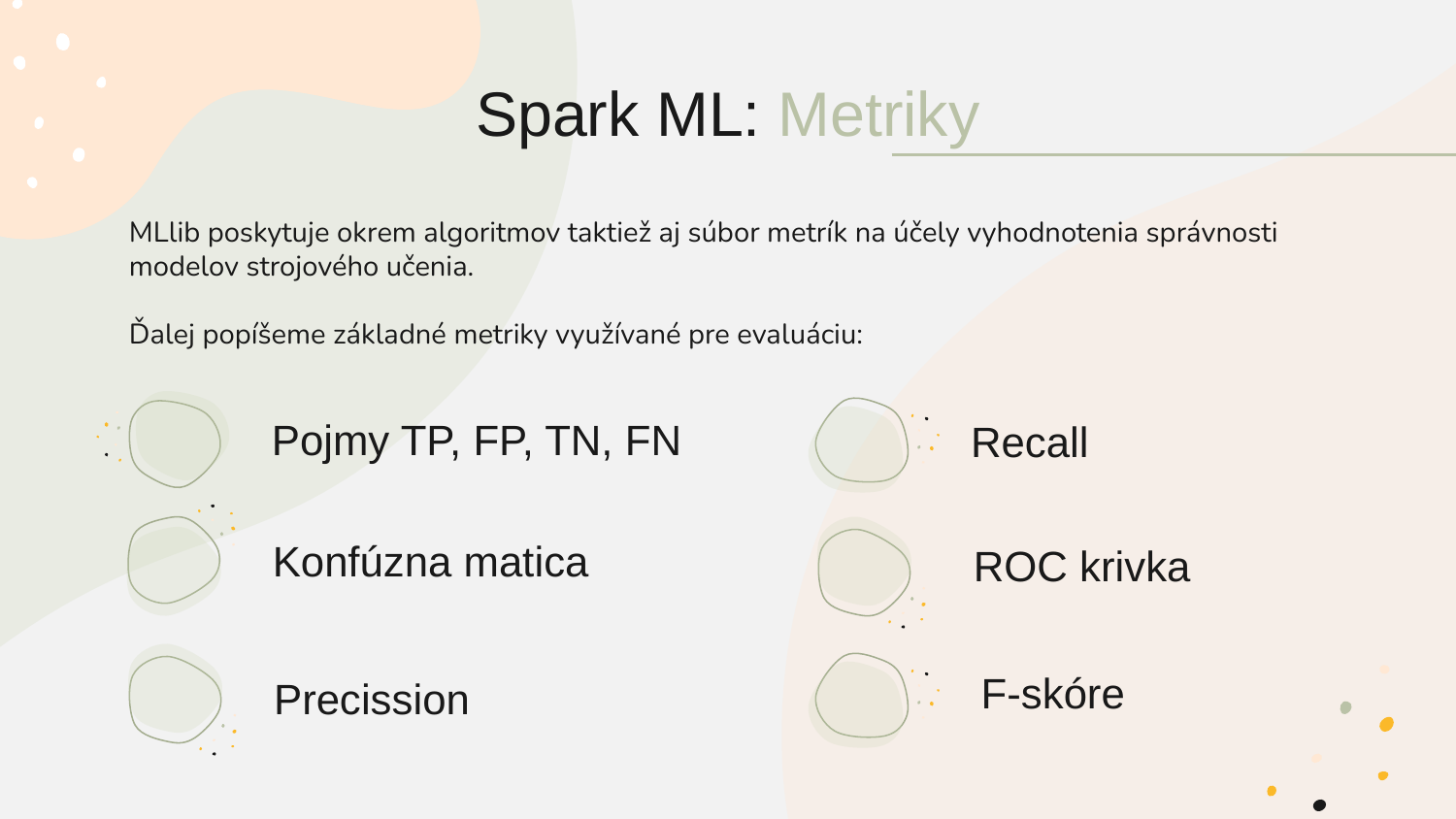

# Spark ML: Metriky
MLlib poskytuje okrem algoritmov taktiež aj súbor metrík na účely vyhodnotenia správnosti modelov strojového učenia.

Ďalej popíšeme základné metriky využívané pre evaluáciu:

Recall
Pojmy TP, FP, TN, FN

Konfúzna matica
ROC krivka

F-skóre
Precission